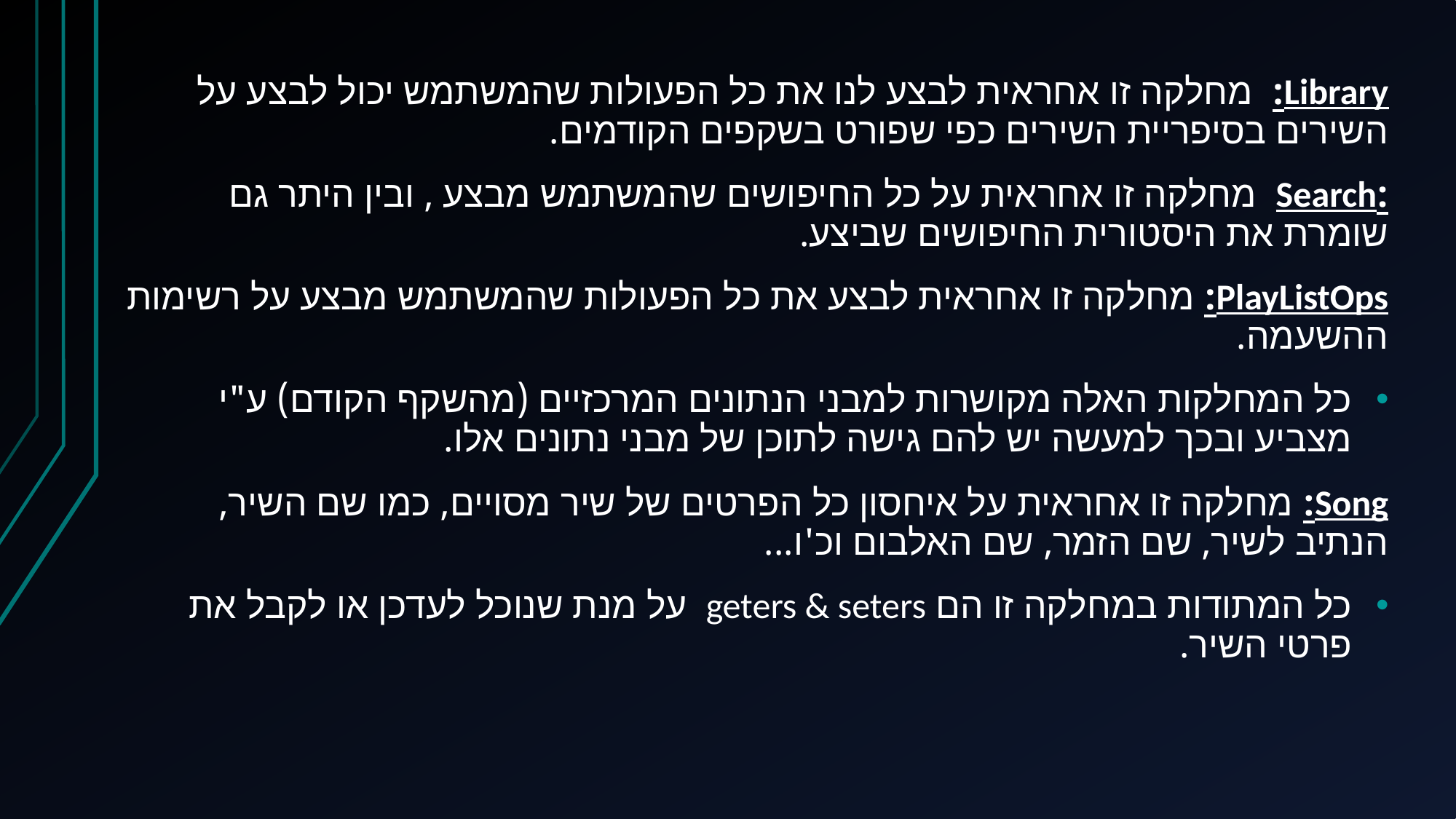

Library:  מחלקה זו אחראית לבצע לנו את כל הפעולות שהמשתמש יכול לבצע על השירים בסיפריית השירים כפי שפורט בשקפים הקודמים.
:Search  מחלקה זו אחראית על כל החיפושים שהמשתמש מבצע , ובין היתר גם שומרת את היסטורית החיפושים שביצע.
PlayListOps: מחלקה זו אחראית לבצע את כל הפעולות שהמשתמש מבצע על רשימות ההשעמה.
כל המחלקות האלה מקושרות למבני הנתונים המרכזיים (מהשקף הקודם) ע"י מצביע ובכך למעשה יש להם גישה לתוכן של מבני נתונים אלו.
Song: מחלקה זו אחראית על איחסון כל הפרטים של שיר מסויים, כמו שם השיר, הנתיב לשיר, שם הזמר, שם האלבום וכ'ו...
כל המתודות במחלקה זו הם geters & seters  על מנת שנוכל לעדכן או לקבל את פרטי השיר.